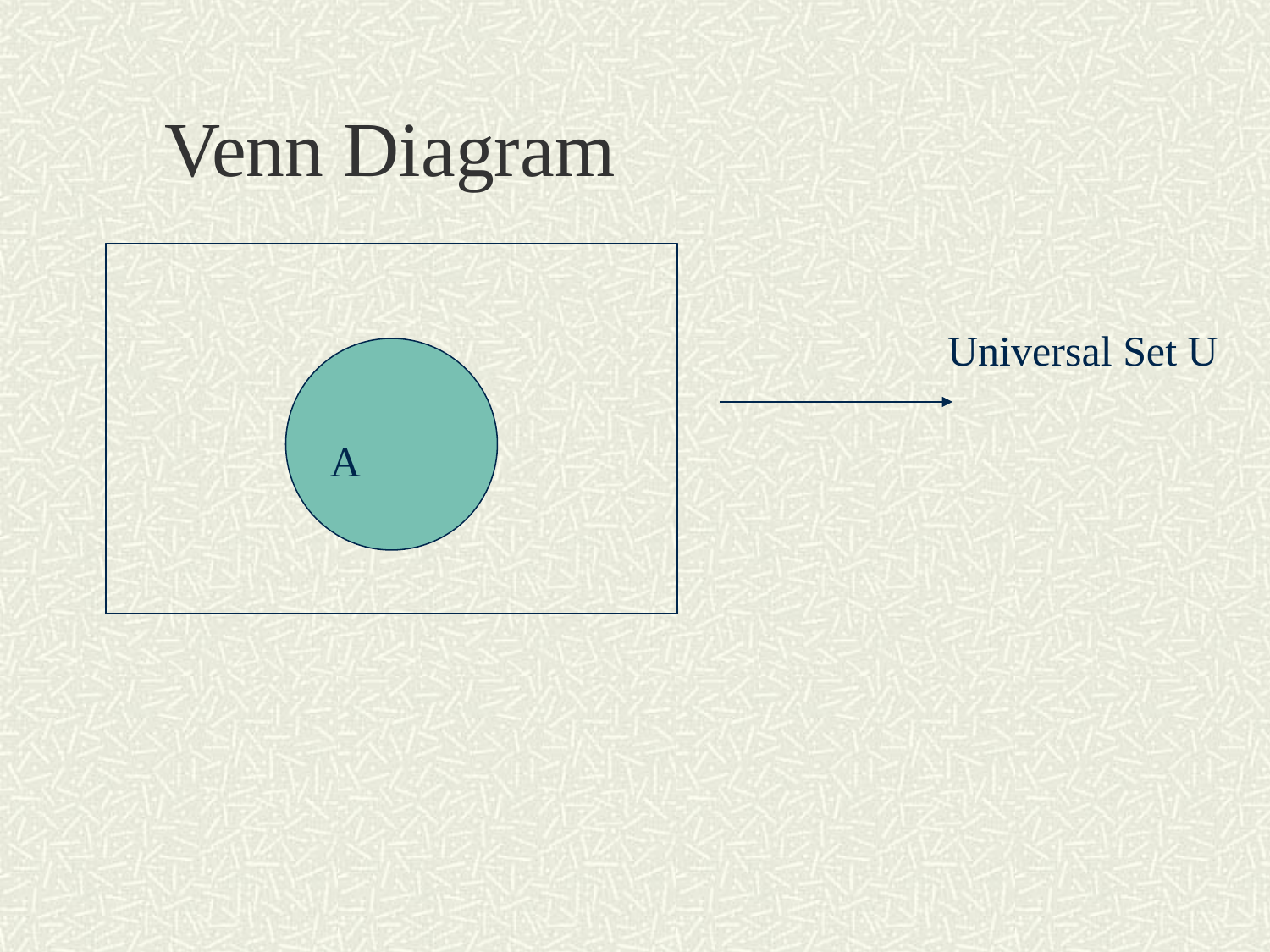

# Venn Diagram

Universal Set U

A